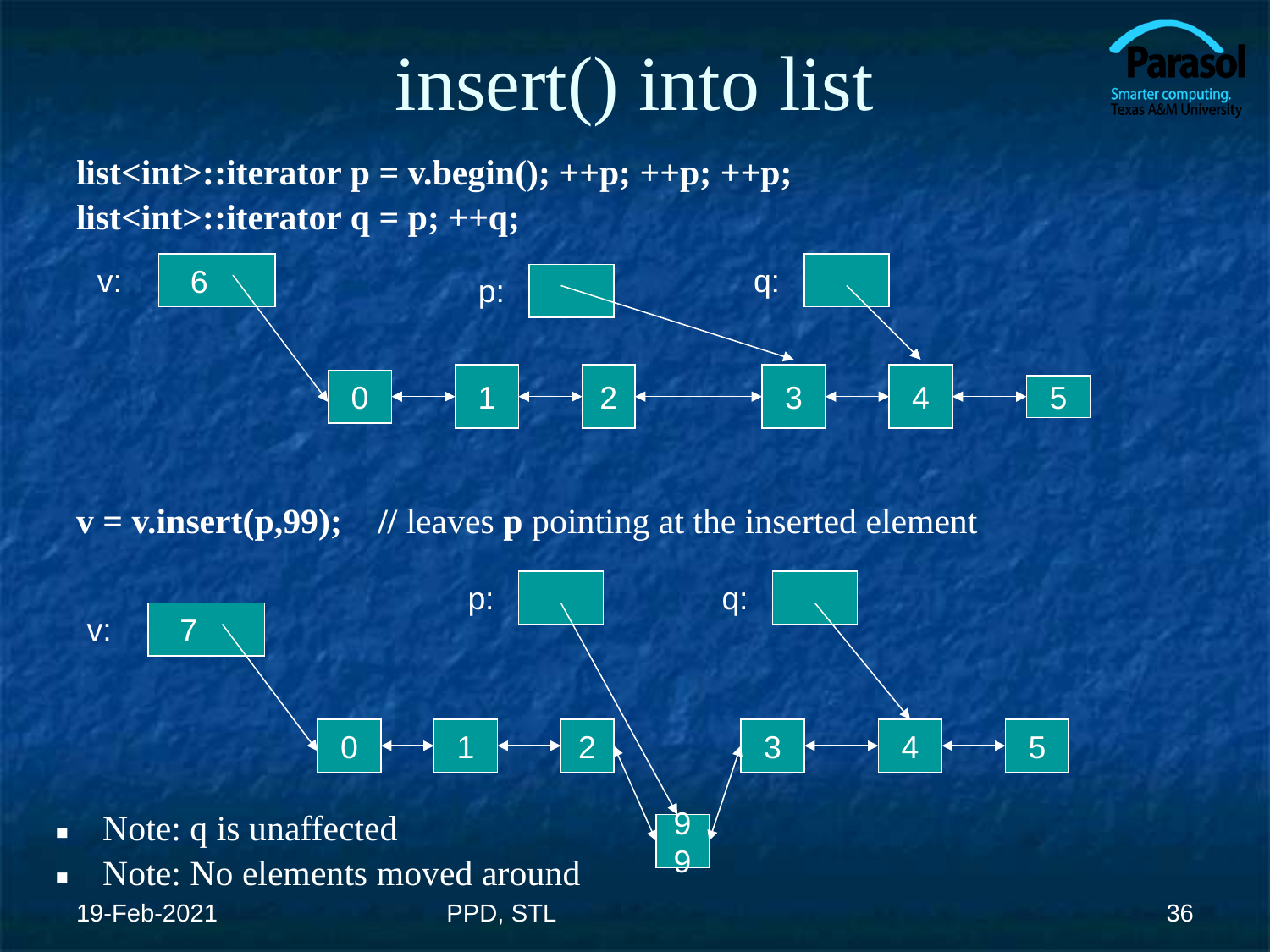

# insert() into list
list<int>::iterator p = v.begin(); ++p; ++p; ++p;
list<int>::iterator q = p; ++q;
v:
6
q:

p:

1
2
3
4
0
5
v = v.insert(p,99);	// leaves p pointing at the inserted element
p:

q:

v:
7
0
1
2
3
4
5
Note: q is unaffected
Note: No elements moved around
99
19-Feb-2021
PPD, STL
36